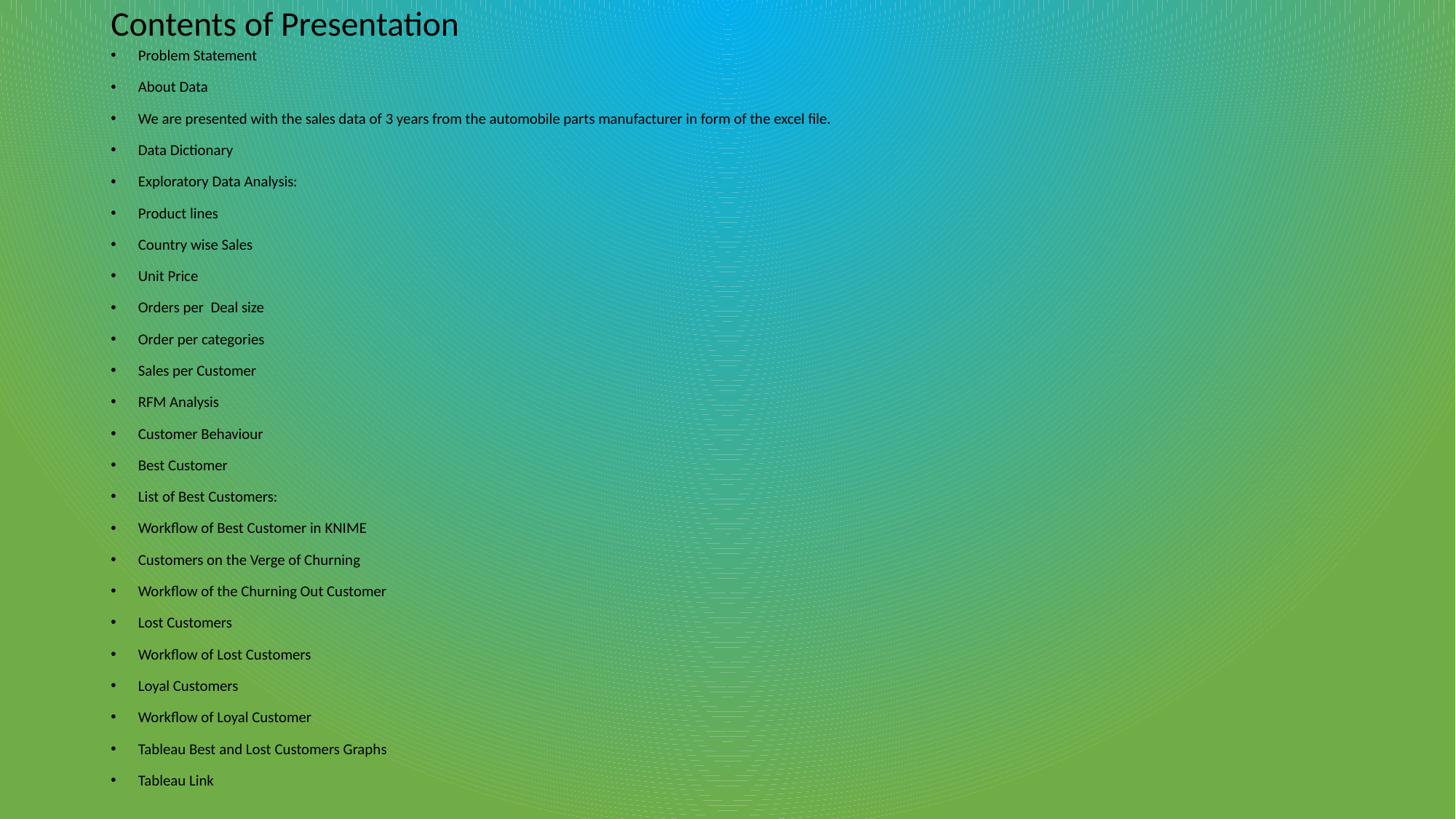

# Contents of Presentation
Problem Statement
About Data
We are presented with the sales data of 3 years from the automobile parts manufacturer in form of the excel file.
Data Dictionary
Exploratory Data Analysis:
Product lines
Country wise Sales
Unit Price
Orders per  Deal size
Order per categories
Sales per Customer
RFM Analysis
Customer Behaviour
Best Customer
List of Best Customers:
Workflow of Best Customer in KNIME
Customers on the Verge of Churning
Workflow of the Churning Out Customer
Lost Customers
Workflow of Lost Customers
Loyal Customers
Workflow of Loyal Customer
Tableau Best and Lost Customers Graphs
Tableau Link